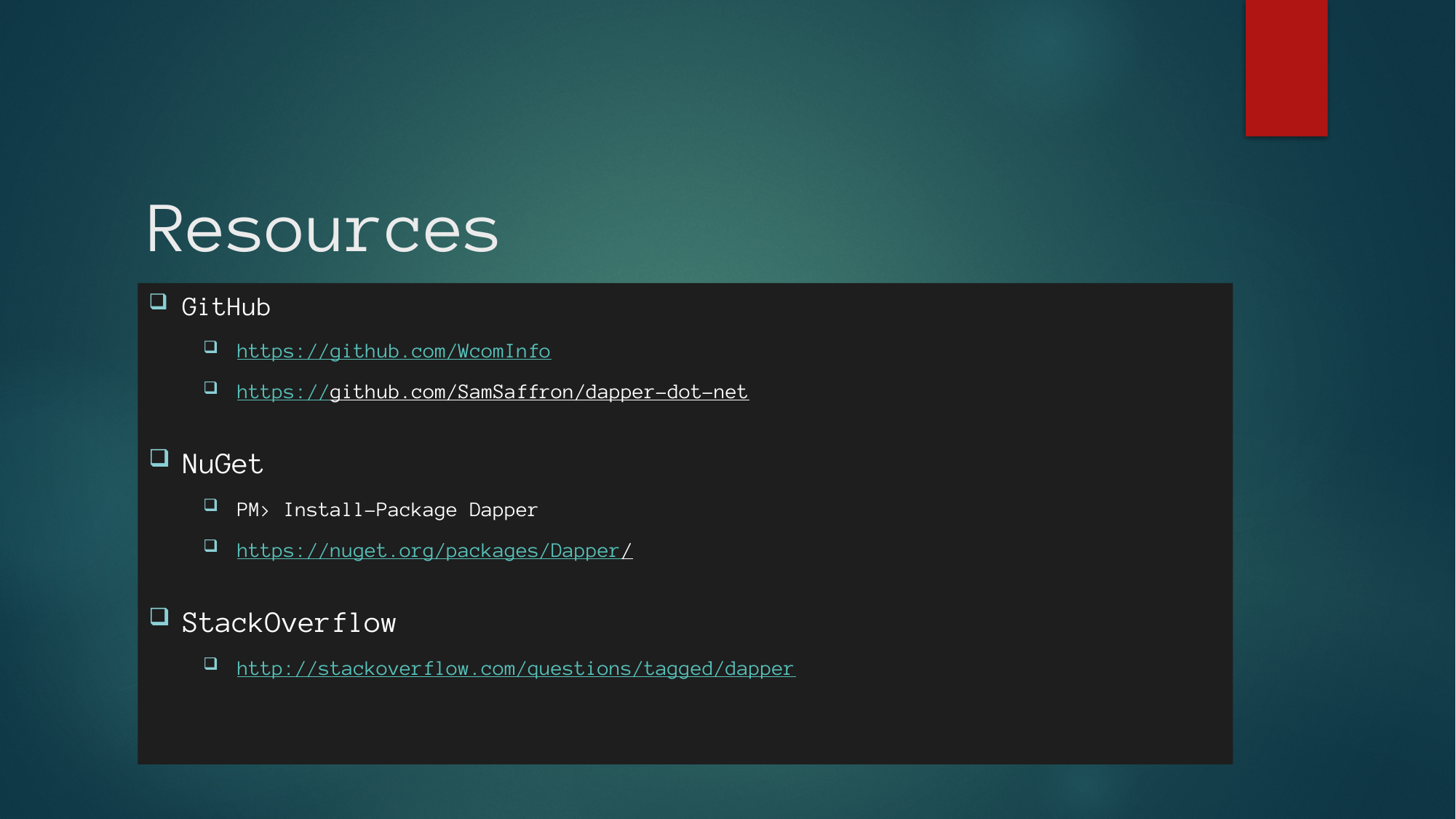

# Resources
GitHub
https://github.com/WcomInfo
https://github.com/SamSaffron/dapper-dot-net
NuGet
PM> Install-Package Dapper
https://nuget.org/packages/Dapper/
StackOverflow
http://stackoverflow.com/questions/tagged/dapper